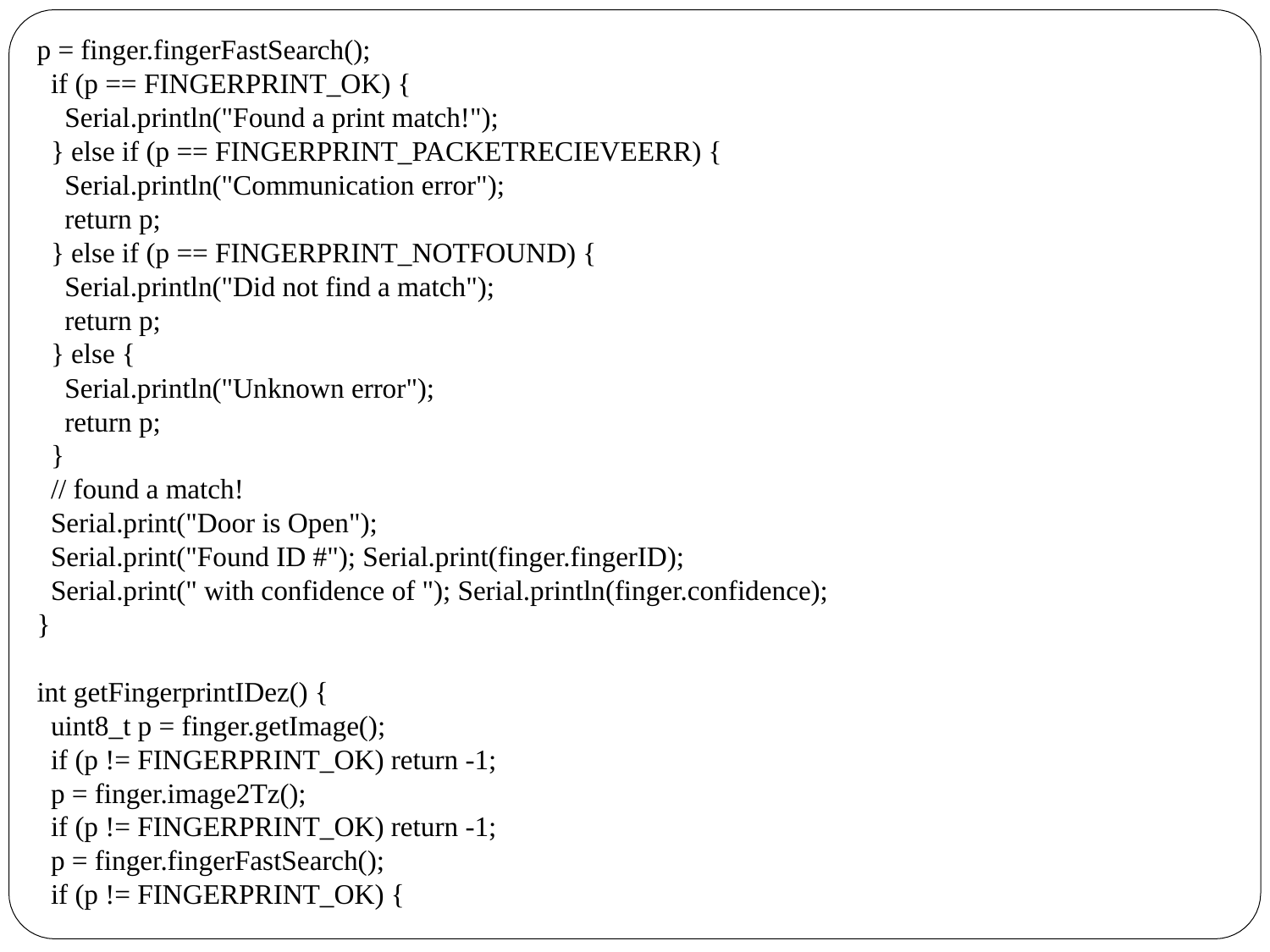

p = finger.fingerFastSearch();
  if (p == FINGERPRINT_OK) {
    Serial.println("Found a print match!");
  } else if (p == FINGERPRINT_PACKETRECIEVEERR) {
    Serial.println("Communication error");
    return p;
  } else if (p == FINGERPRINT_NOTFOUND) {
    Serial.println("Did not find a match");
    return p;
  } else {
    Serial.println("Unknown error");
    return p;
  }
  // found a match!
  Serial.print("Door is Open");
  Serial.print("Found ID #"); Serial.print(finger.fingerID);
  Serial.print(" with confidence of "); Serial.println(finger.confidence);
}

int getFingerprintIDez() {
  uint8_t p = finger.getImage();
  if (p != FINGERPRINT_OK) return -1;
  p = finger.image2Tz();
  if (p != FINGERPRINT_OK) return -1;
  p = finger.fingerFastSearch();
  if (p != FINGERPRINT_OK) {